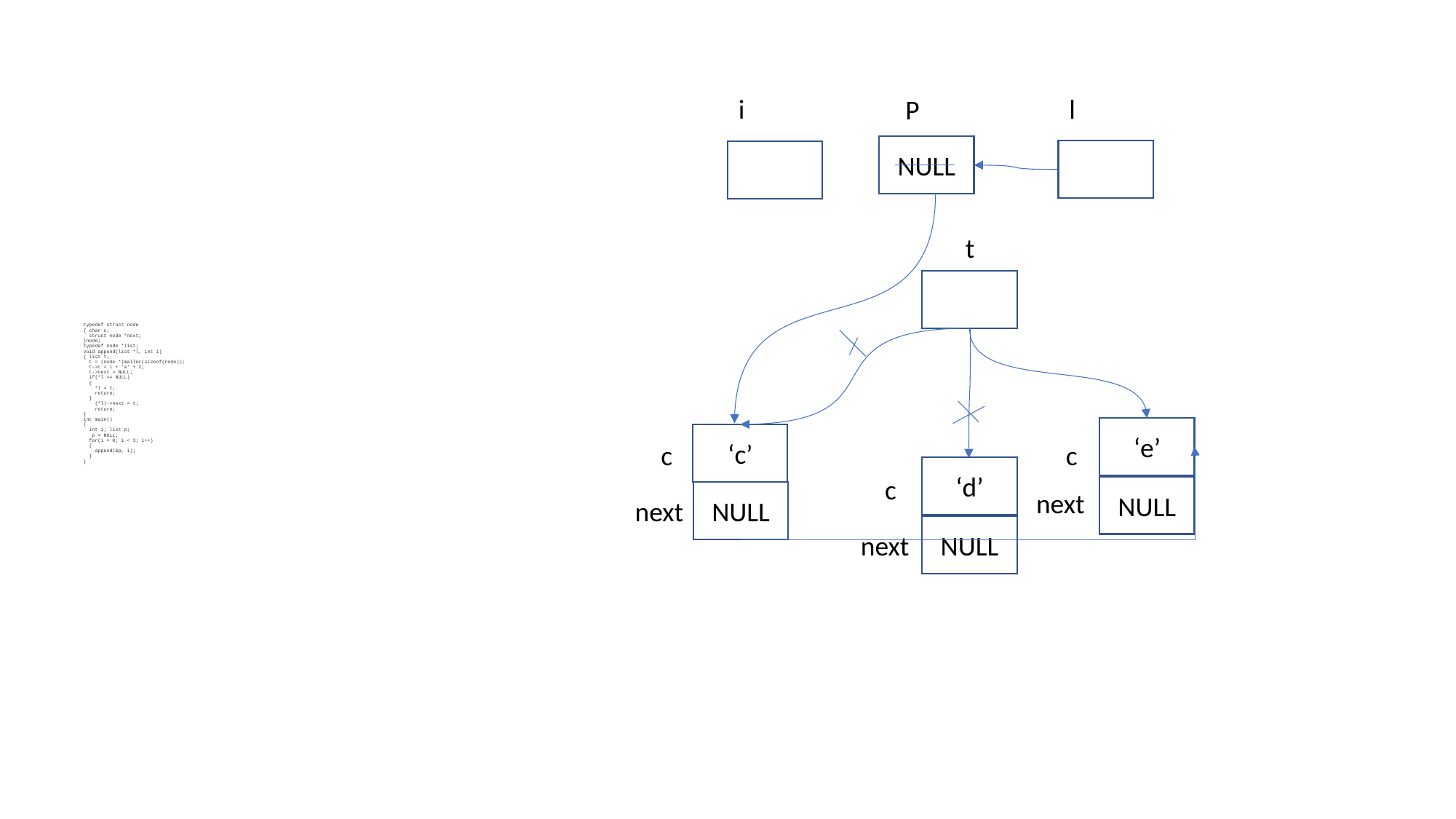

i
l
P
NULL

t

# typedef struct node { char c; struct node *next; }node; typedef node *list; void append(list *l, int i) { list t; t = (node *)malloc(sizeof(node)); t->c = i + 'a' + 2; t->next = NULL; if(*l == NULL) { *l = t; return; } (*l)->next = t; return; } int main() { int i; list p; p = NULL; for(i = 0; i < 3; i++) { append(&p, i); } }
‘e’
‘c’
c
c
‘d’
c

NULL

next

NULL

next

NULL

next